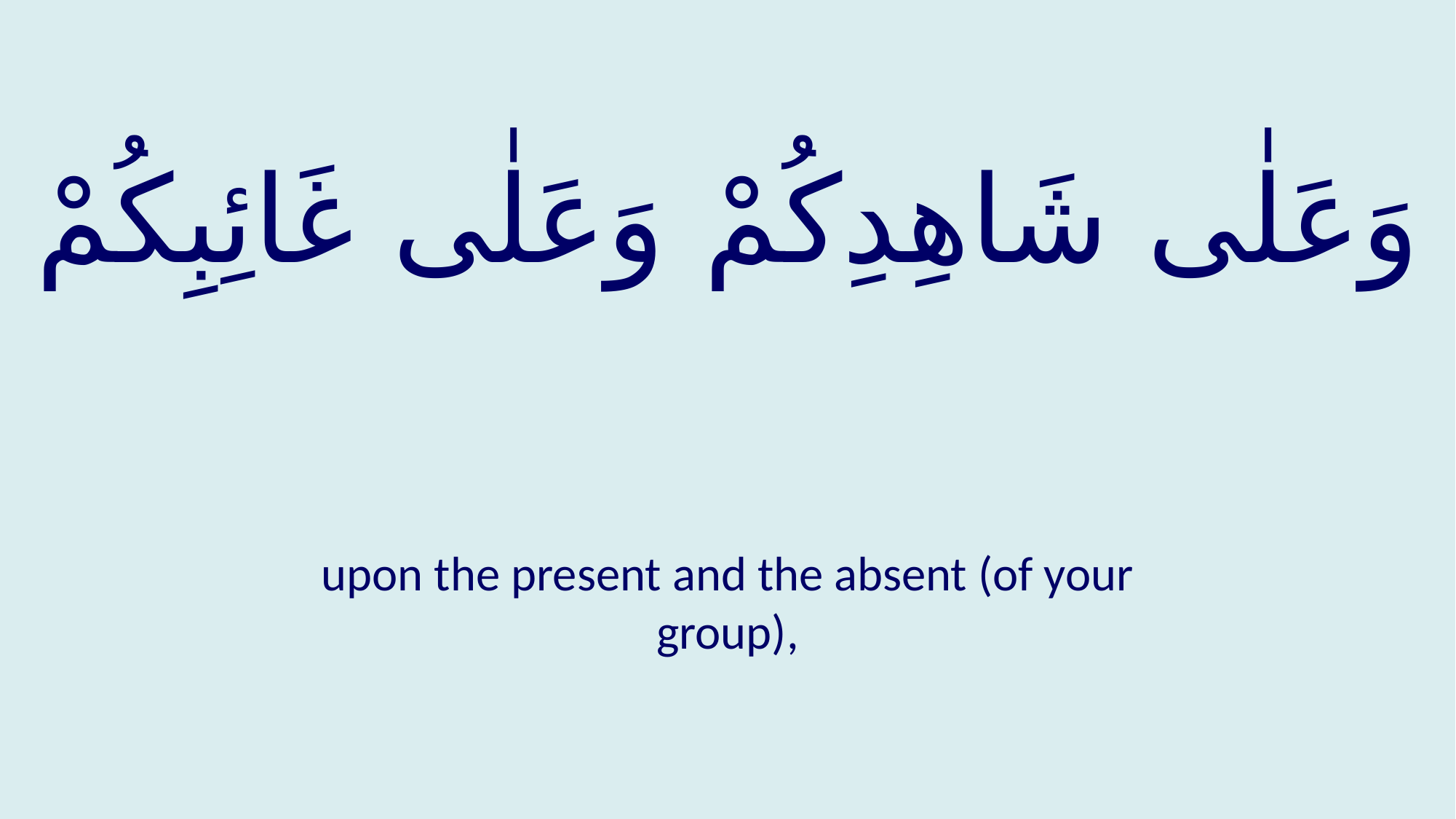

# وَعَلٰى شَاهِدِكُمْ وَعَلٰى غَائِبِكُمْ
upon the present and the absent (of your group),